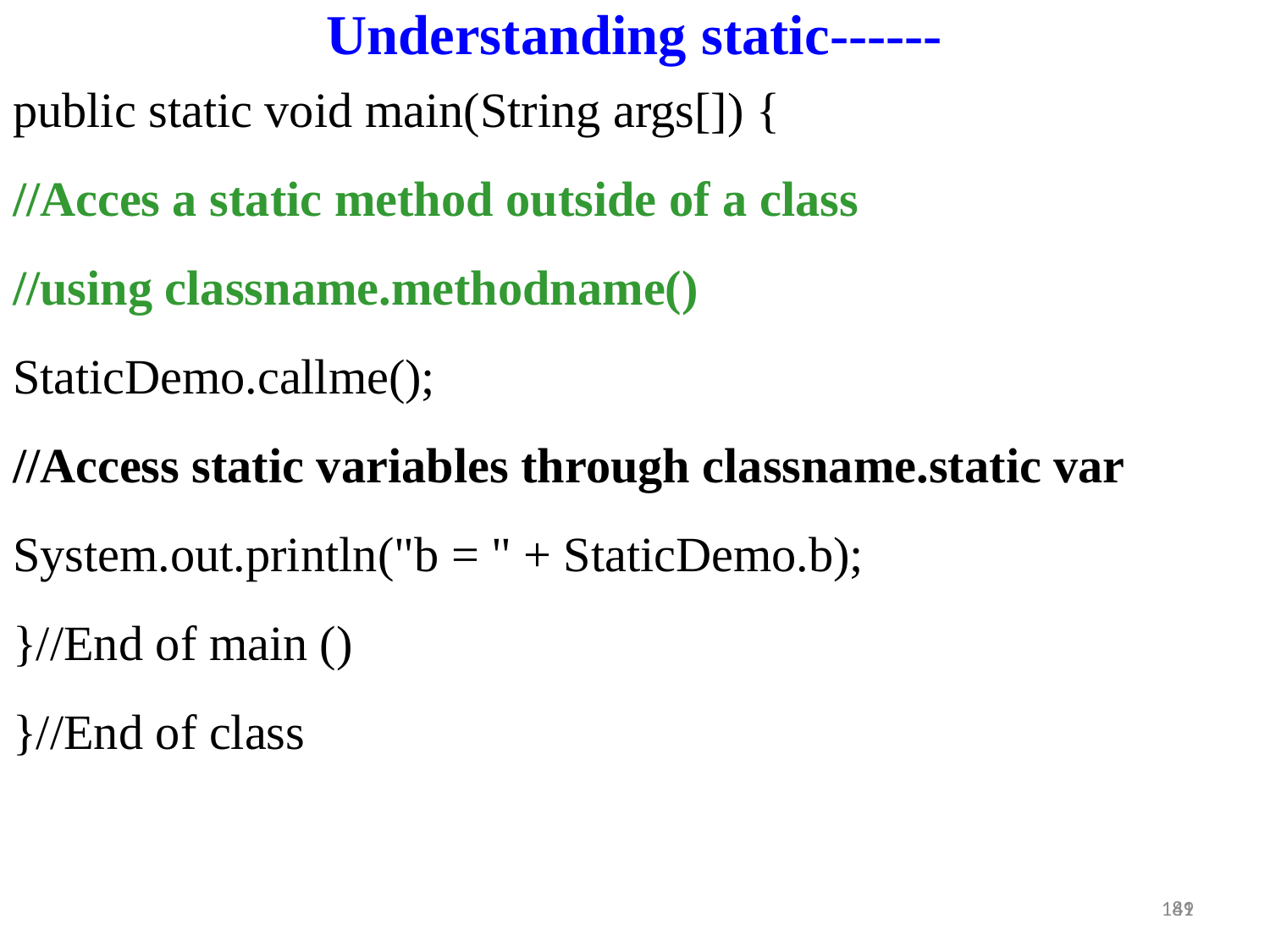

Understanding static------
public static void main(String args[]) {
//Acces a static method outside of a class
//using classname.methodname()
StaticDemo.callme();
//Access static variables through classname.static var
System.out.println("b = " + StaticDemo.b);
}//End of main ()
}//End of class

49
181